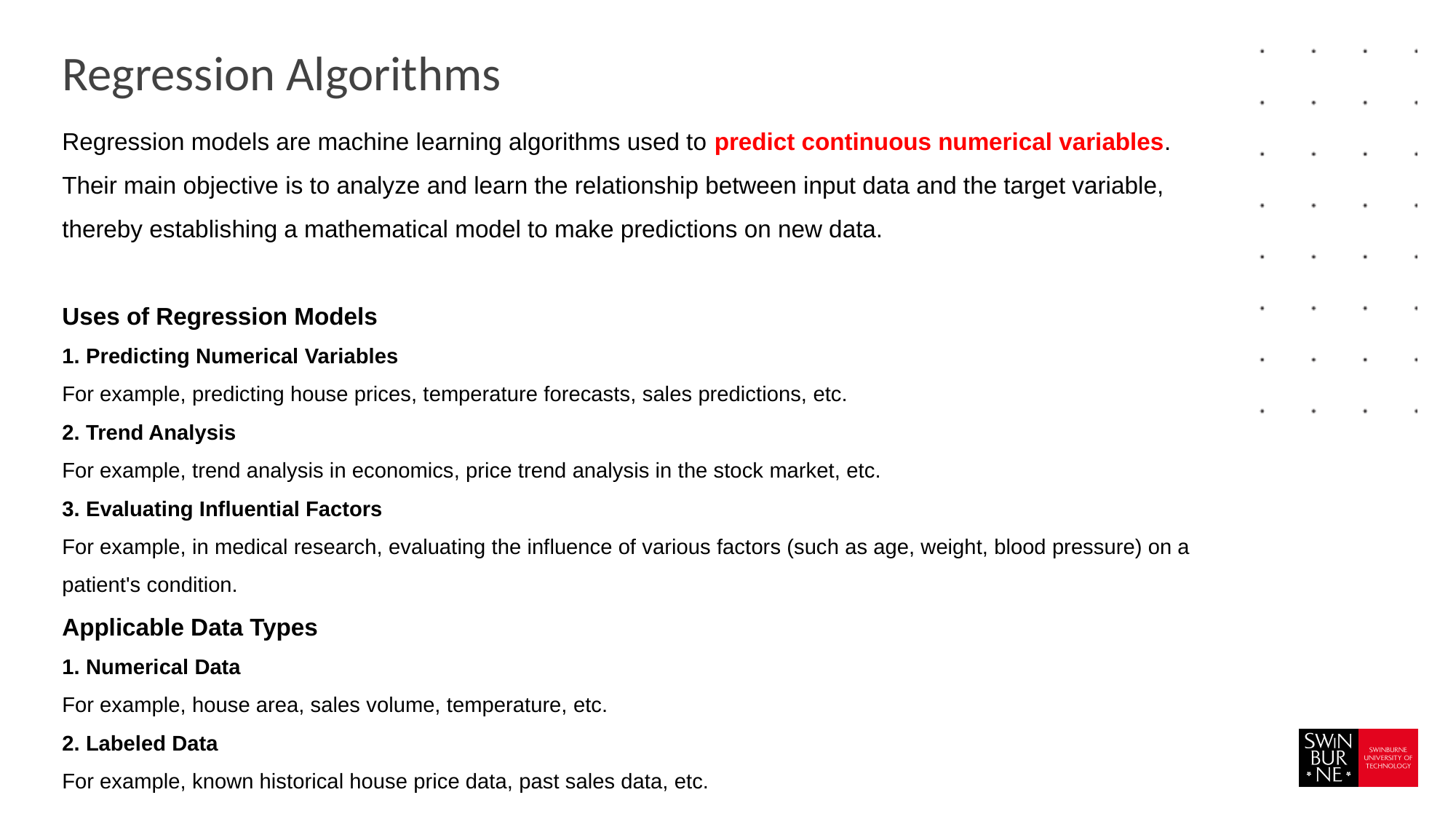

# Regression Algorithms
Regression models are machine learning algorithms used to predict continuous numerical variables. Their main objective is to analyze and learn the relationship between input data and the target variable, thereby establishing a mathematical model to make predictions on new data.

Uses of Regression Models
1. Predicting Numerical Variables
For example, predicting house prices, temperature forecasts, sales predictions, etc.
2. Trend Analysis
For example, trend analysis in economics, price trend analysis in the stock market, etc.
3. Evaluating Influential Factors
For example, in medical research, evaluating the influence of various factors (such as age, weight, blood pressure) on a patient's condition.
Applicable Data Types
1. Numerical Data
For example, house area, sales volume, temperature, etc.
2. Labeled Data
For example, known historical house price data, past sales data, etc.